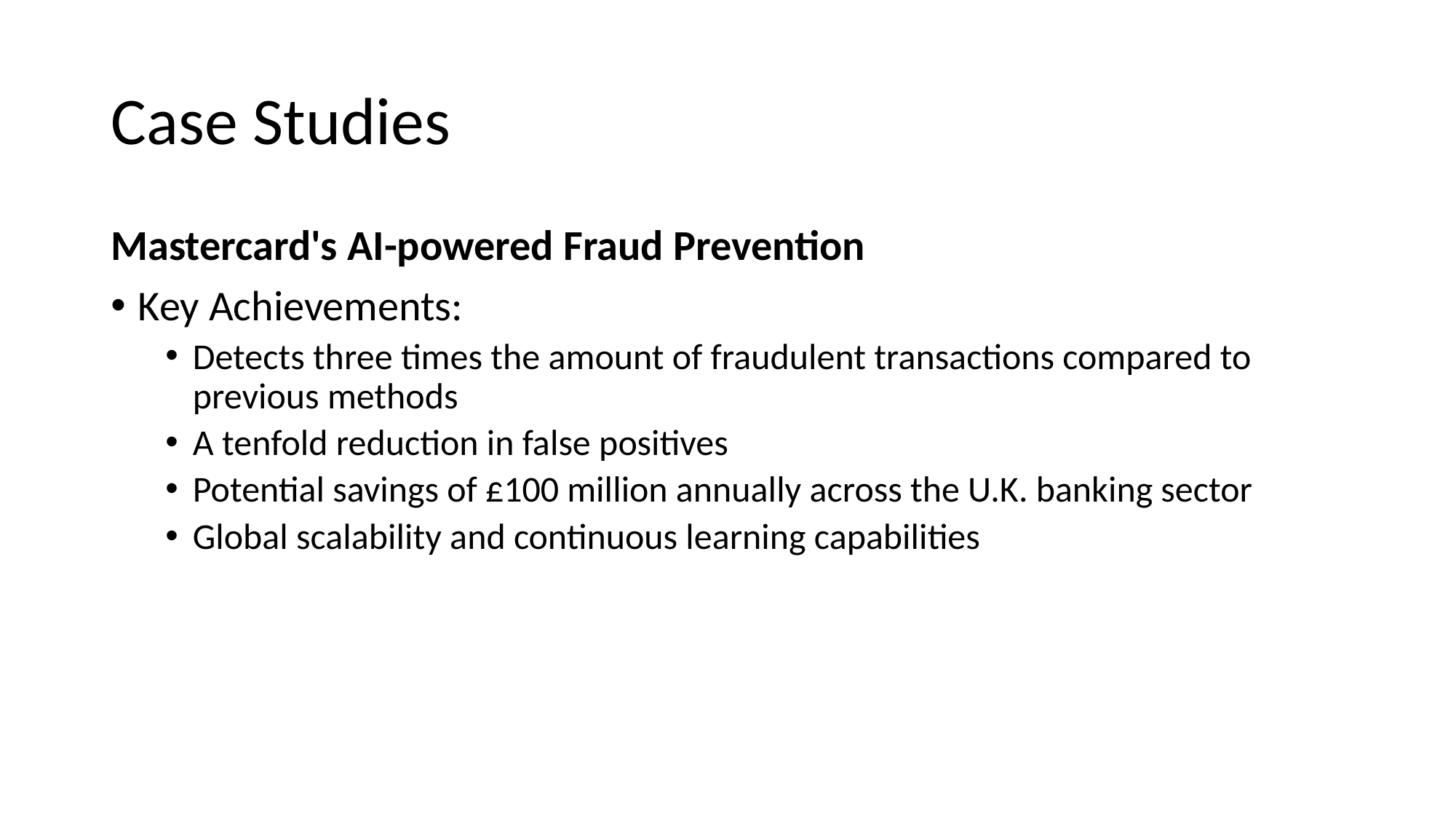

# Case Studies
Mastercard's AI-powered Fraud Prevention
Key Achievements:
Detects three times the amount of fraudulent transactions compared to previous methods
A tenfold reduction in false positives
Potential savings of £100 million annually across the U.K. banking sector
Global scalability and continuous learning capabilities